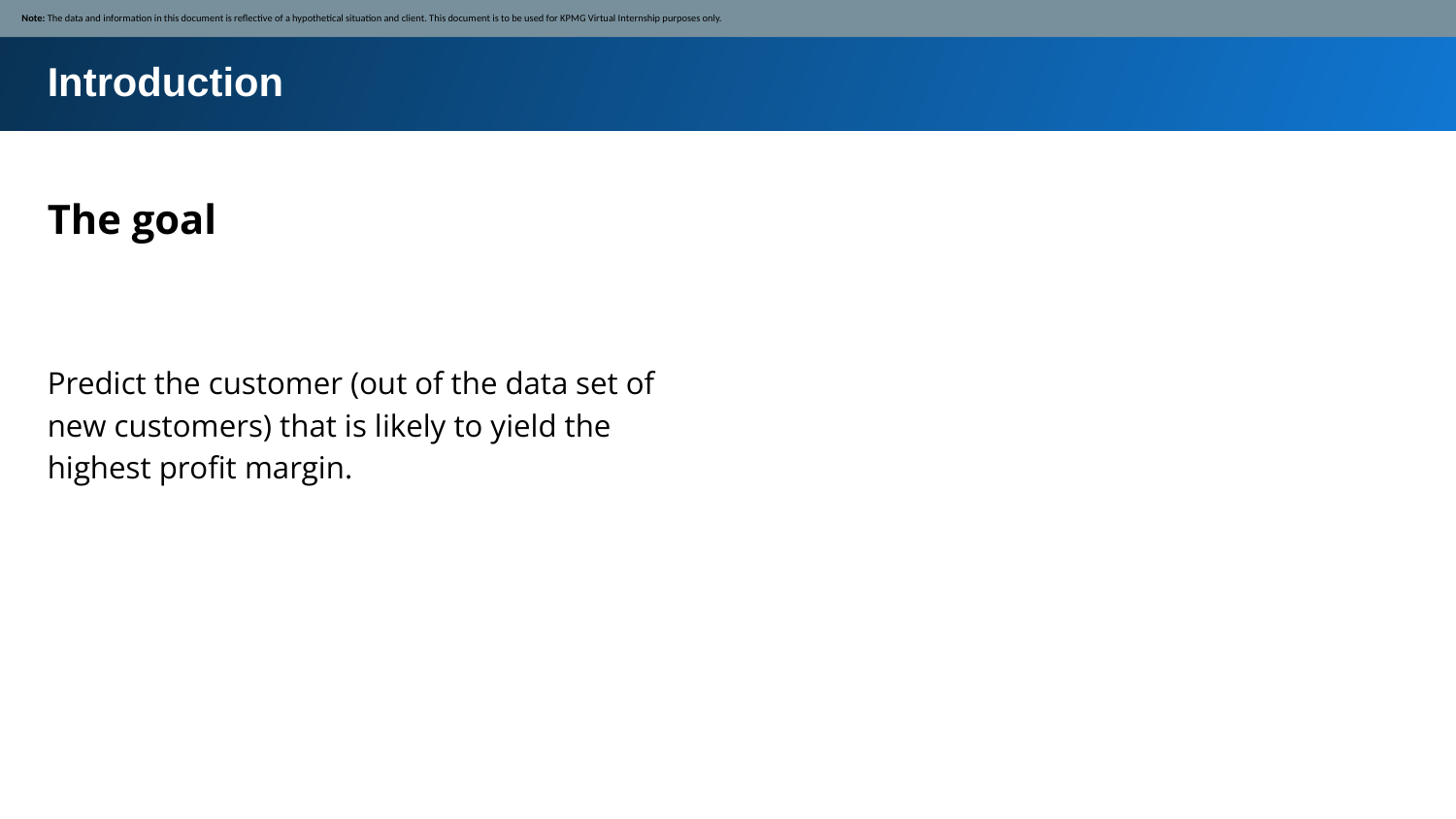

Note: The data and information in this document is reflective of a hypothetical situation and client. This document is to be used for KPMG Virtual Internship purposes only.
Introduction
The goal
Predict the customer (out of the data set of new customers) that is likely to yield the highest profit margin.